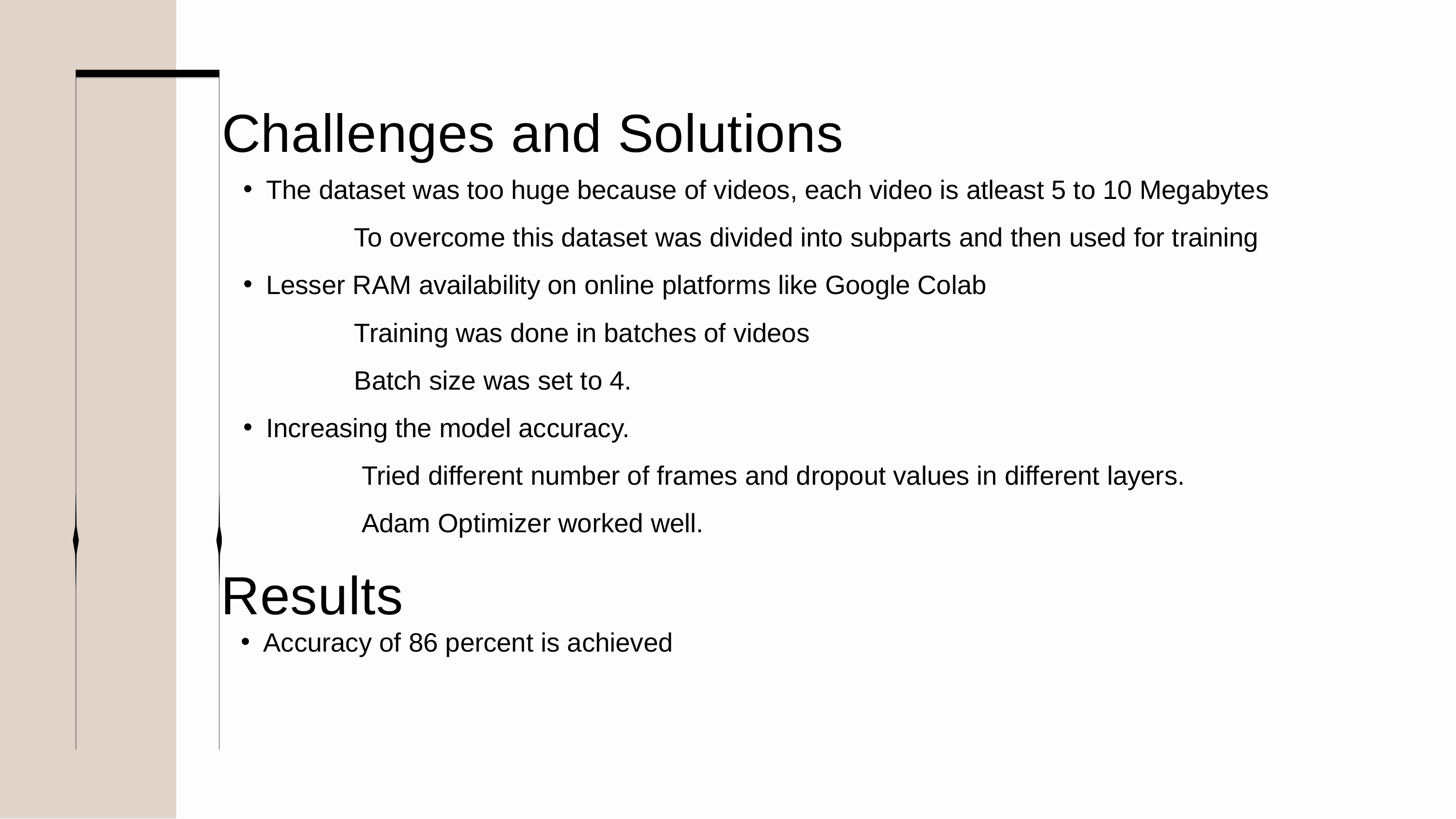

Challenges and Solutions
The dataset was too huge because of videos, each video is atleast 5 to 10 Megabytes
                  To overcome this dataset was divided into subparts and then used for training
Lesser RAM availability on online platforms like Google Colab
                  Training was done in batches of videos
                  Batch size was set to 4.
Increasing the model accuracy.
                   Tried different number of frames and dropout values in different layers.
                   Adam Optimizer worked well.

Results
Accuracy of 86 percent is achieved